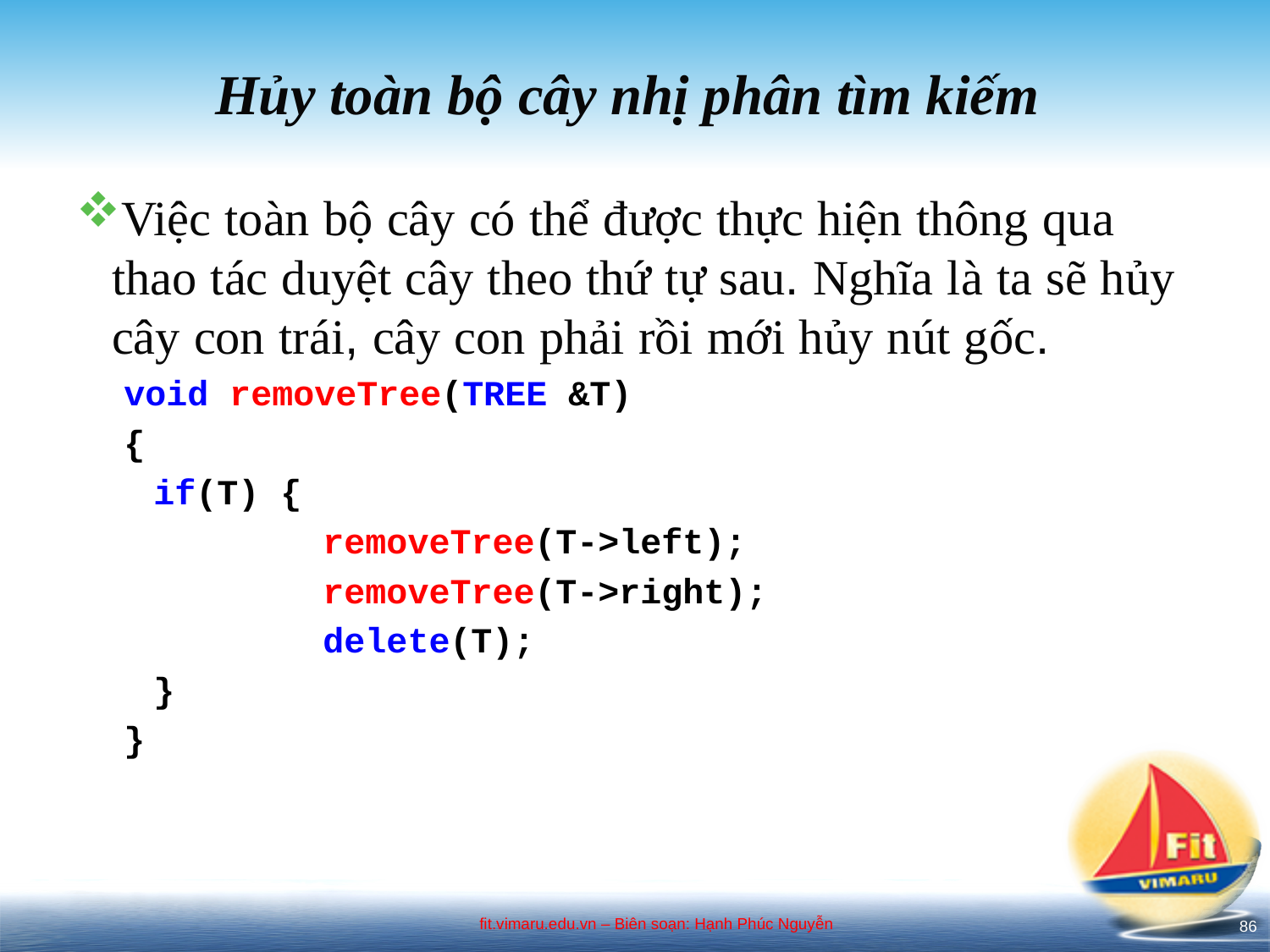

# Hủy toàn bộ cây nhị phân tìm kiếm
Việc toàn bộ cây có thể được thực hiện thông qua thao tác duyệt cây theo thứ tự sau. Nghĩa là ta sẽ hủy cây con trái, cây con phải rồi mới hủy nút gốc.
void removeTree(TREE &T)
{
	if(T)	{
		  removeTree(T->left);
		  removeTree(T->right);
		  delete(T);
	}
}
86